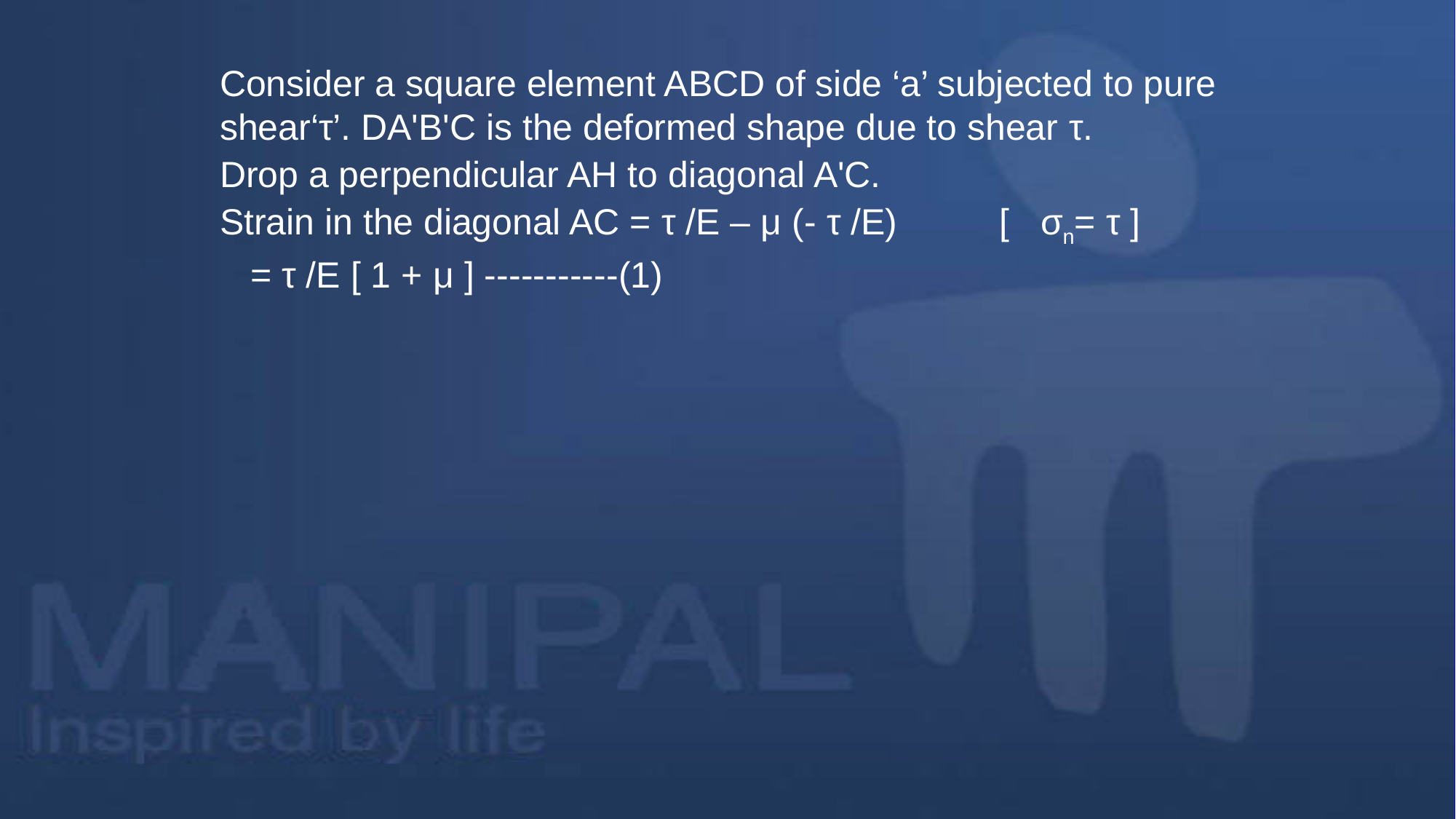

Consider a square element ABCD of side ‘a’ subjected to pure shear‘τ’. DA'B'C is the deformed shape due to shear τ.
Drop a perpendicular AH to diagonal A'C.
Strain in the diagonal AC = τ /E – μ (- τ /E)          [   σn= τ ]
   = τ /E [ 1 + μ ] -----------(1)